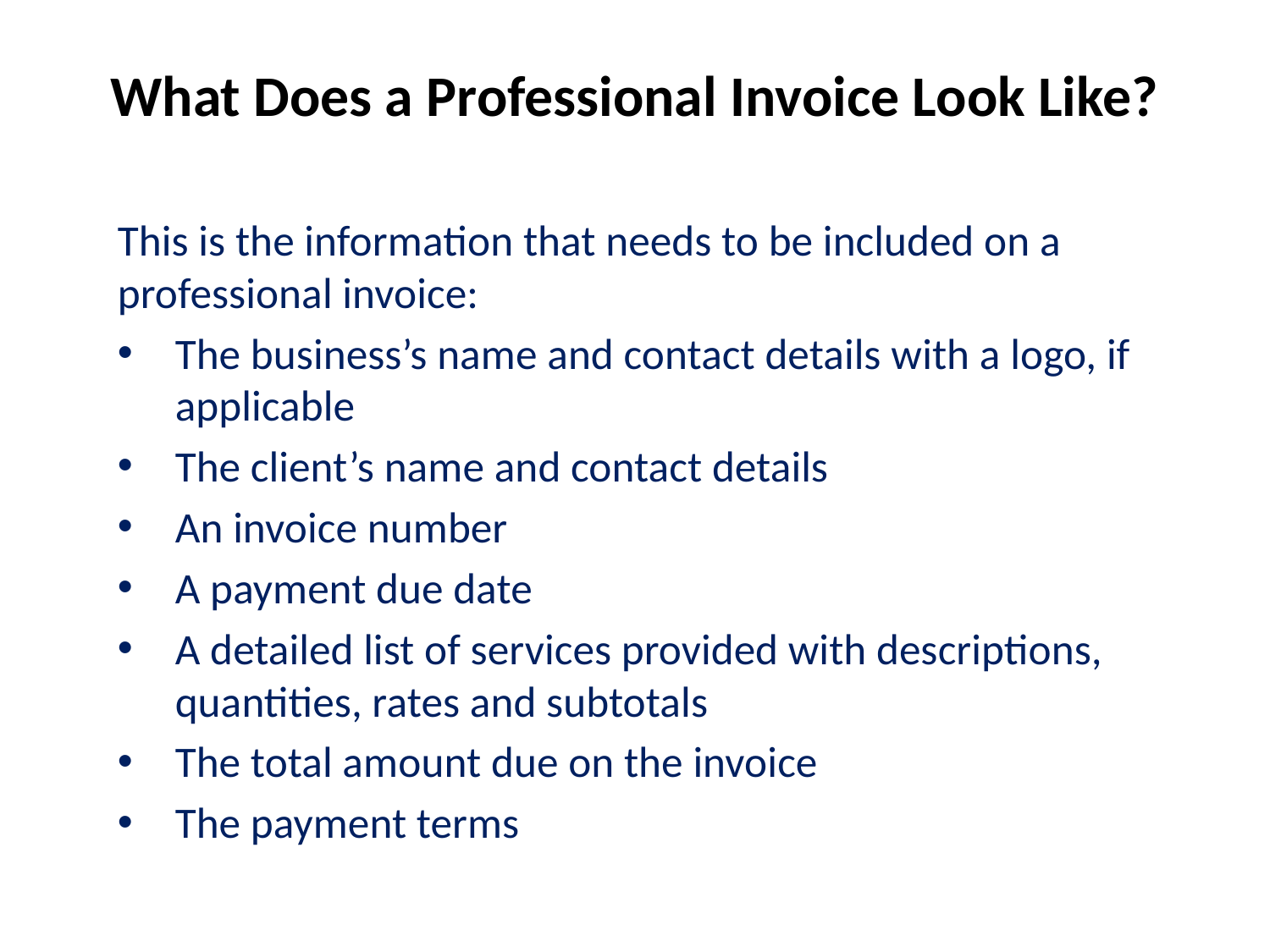

# What Does a Professional Invoice Look Like?
This is the information that needs to be included on a professional invoice:
The business’s name and contact details with a logo, if applicable
The client’s name and contact details
An invoice number
A payment due date
A detailed list of services provided with descriptions, quantities, rates and subtotals
The total amount due on the invoice
The payment terms